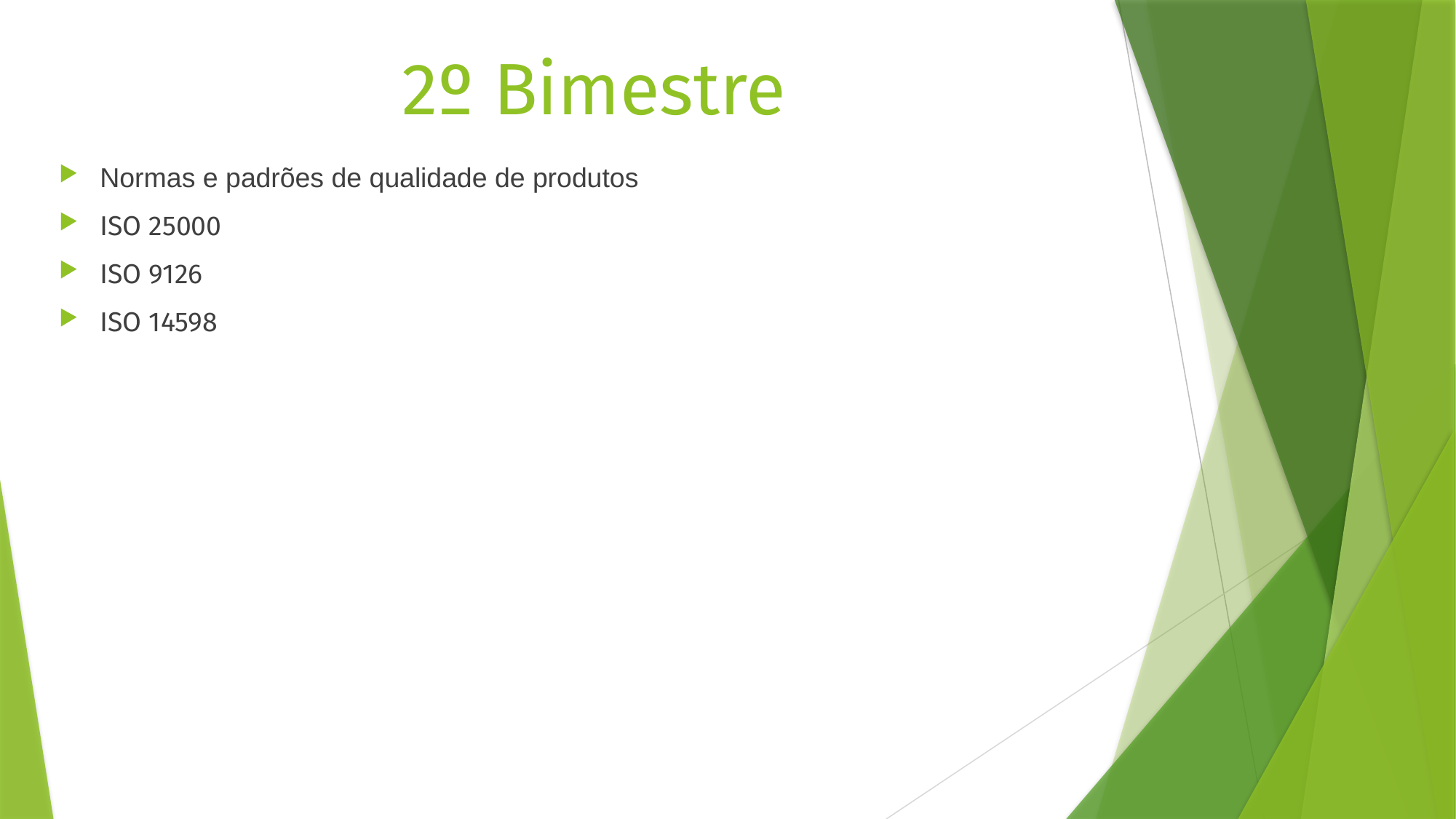

# 2º Bimestre
Normas e padrões de qualidade de produtos
ISO 25000
ISO 9126
ISO 14598